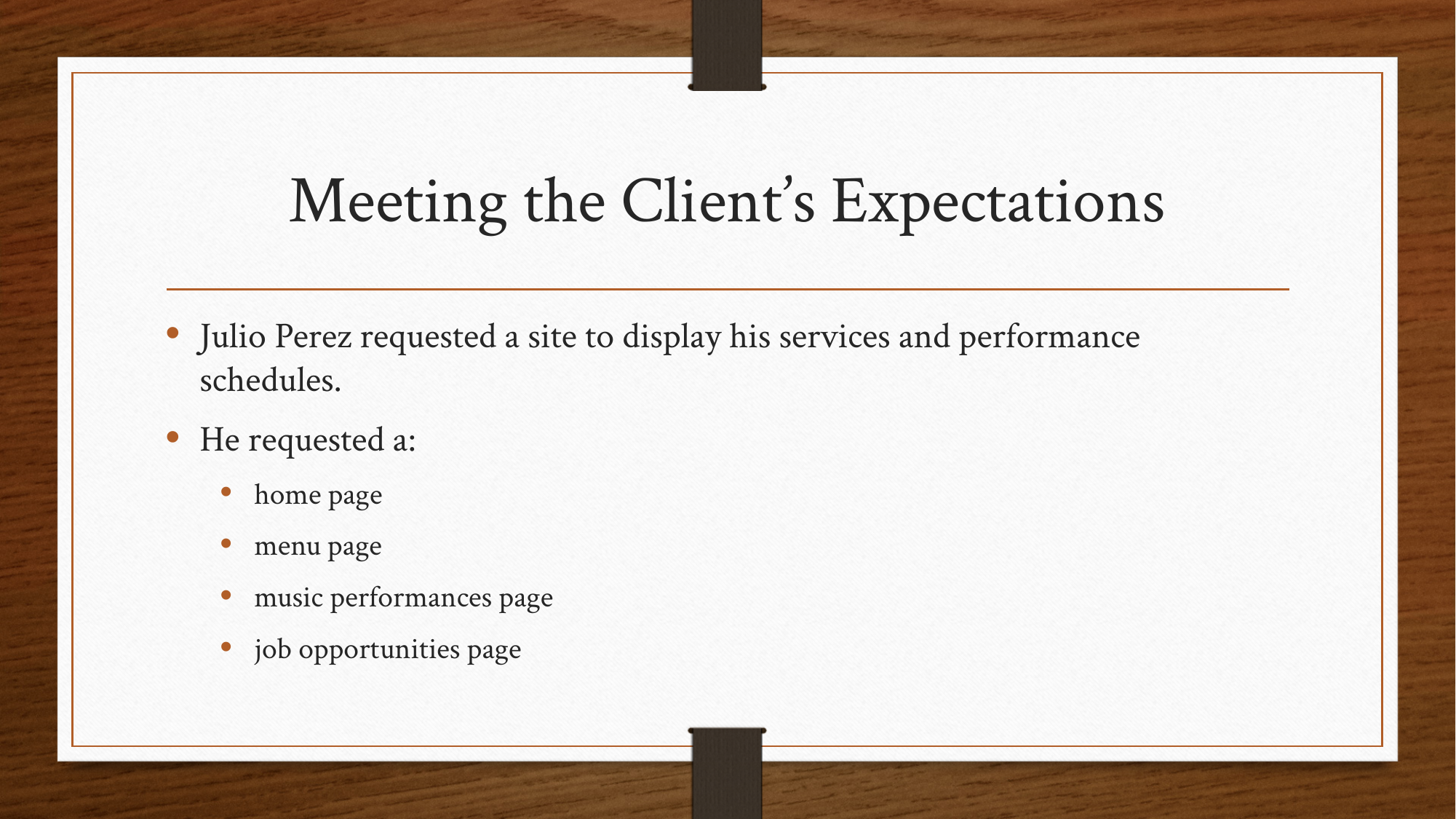

# Meeting the Client’s Expectations
Julio Perez requested a site to display his services and performance schedules.
He requested a:
home page
menu page
music performances page
job opportunities page